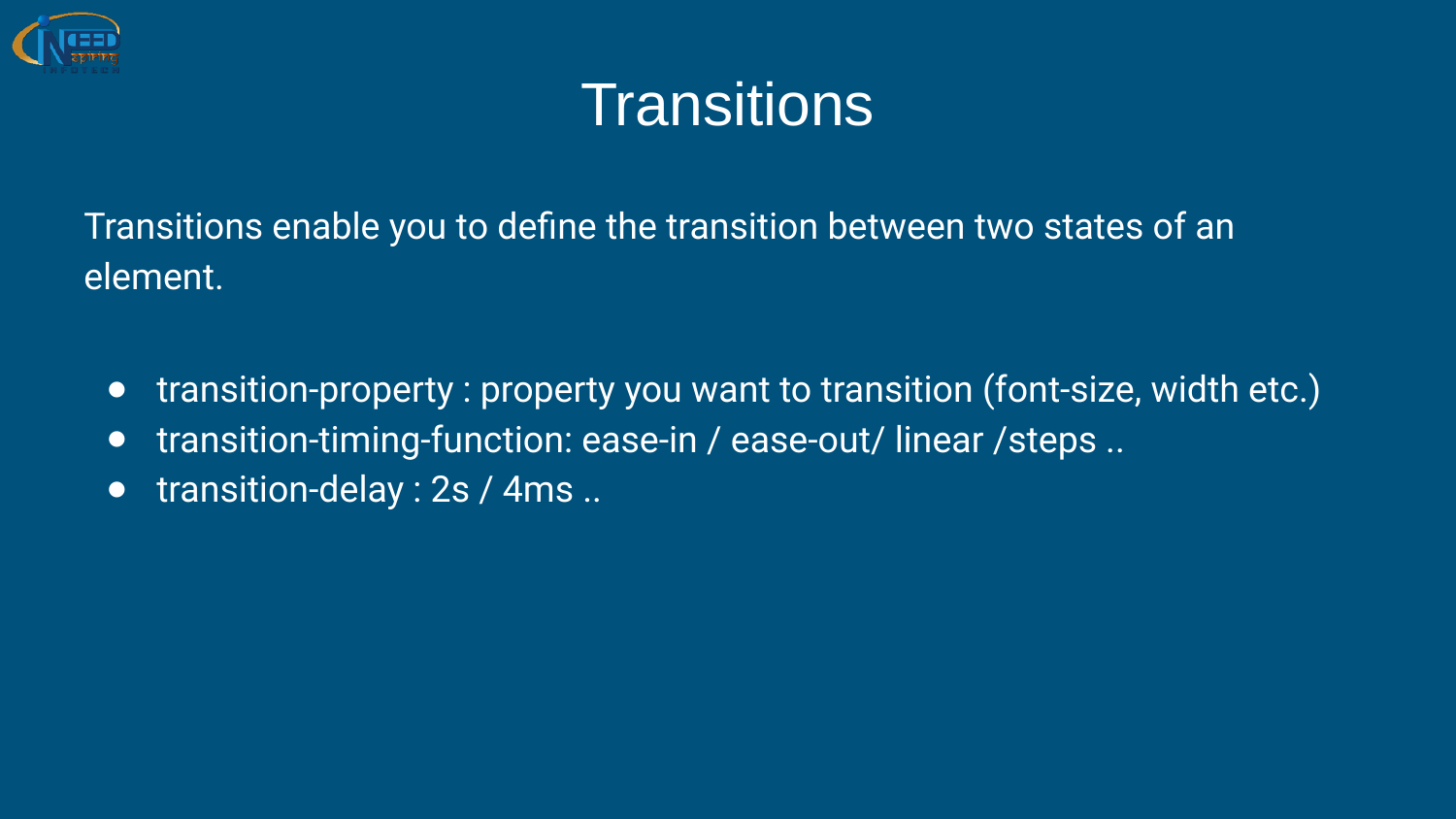

# Transitions
Transitions enable you to define the transition between two states of an element.

transition-property : property you want to transition (font-size, width etc.)
transition-timing-function: ease-in / ease-out/ linear /steps ..
transition-delay : 2s / 4ms ..